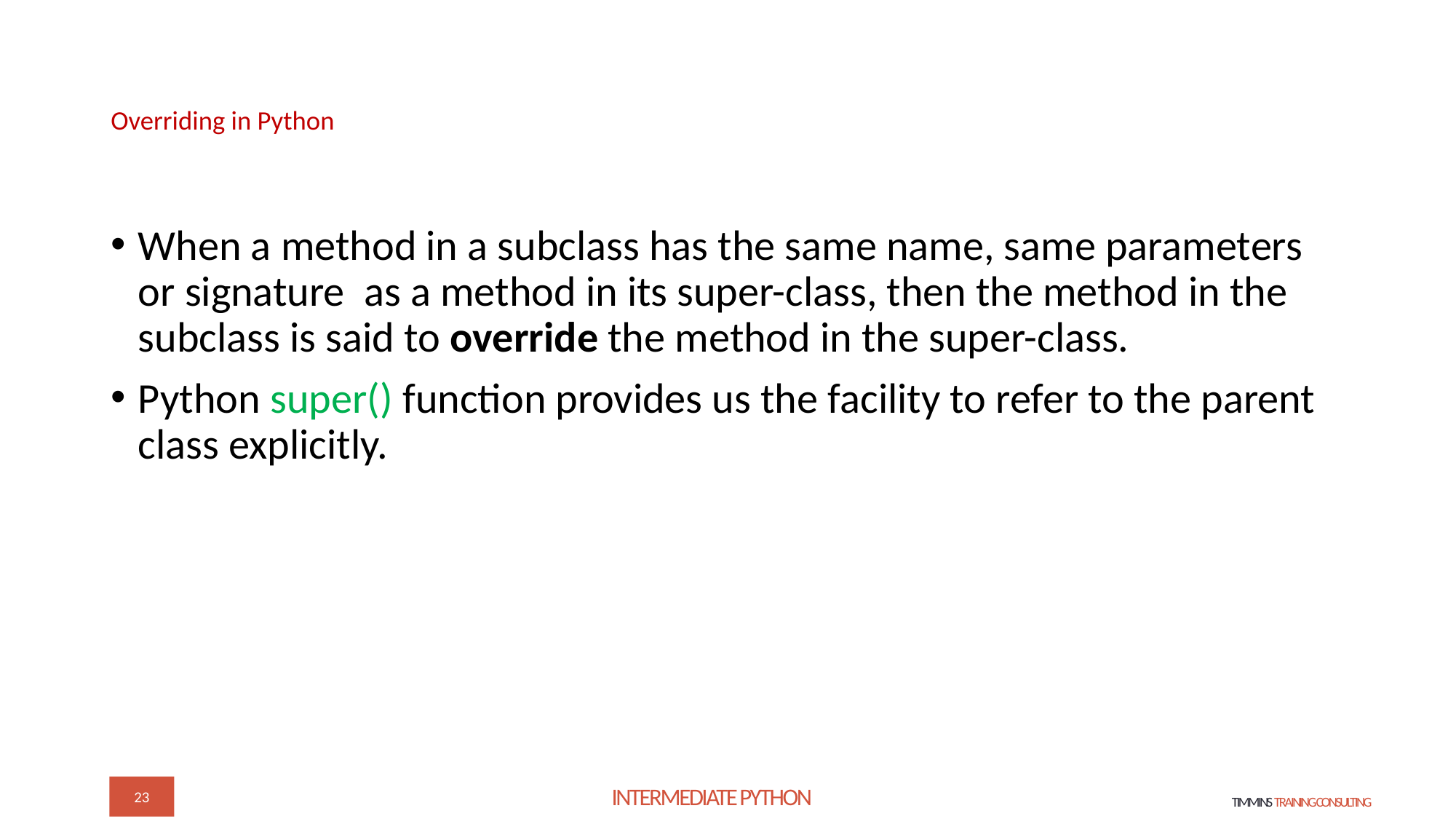

# Overriding in Python
When a method in a subclass has the same name, same parameters or signature  as a method in its super-class, then the method in the subclass is said to override the method in the super-class.
Python super() function provides us the facility to refer to the parent class explicitly.